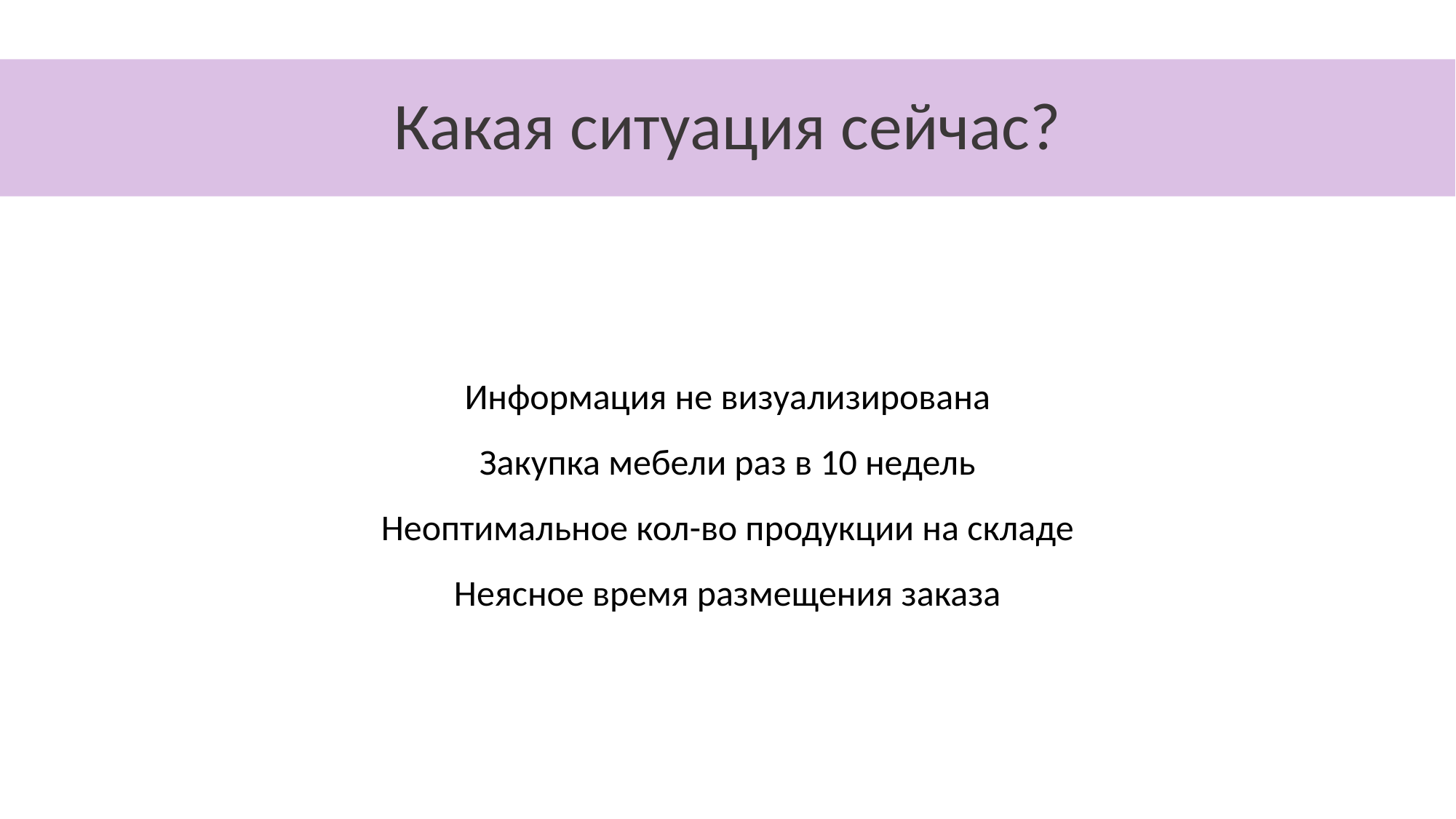

Какая ситуация сейчас?
Информация не визуализирована
Закупка мебели раз в 10 недель
Неоптимальное кол-во продукции на складе
Неясное время размещения заказа